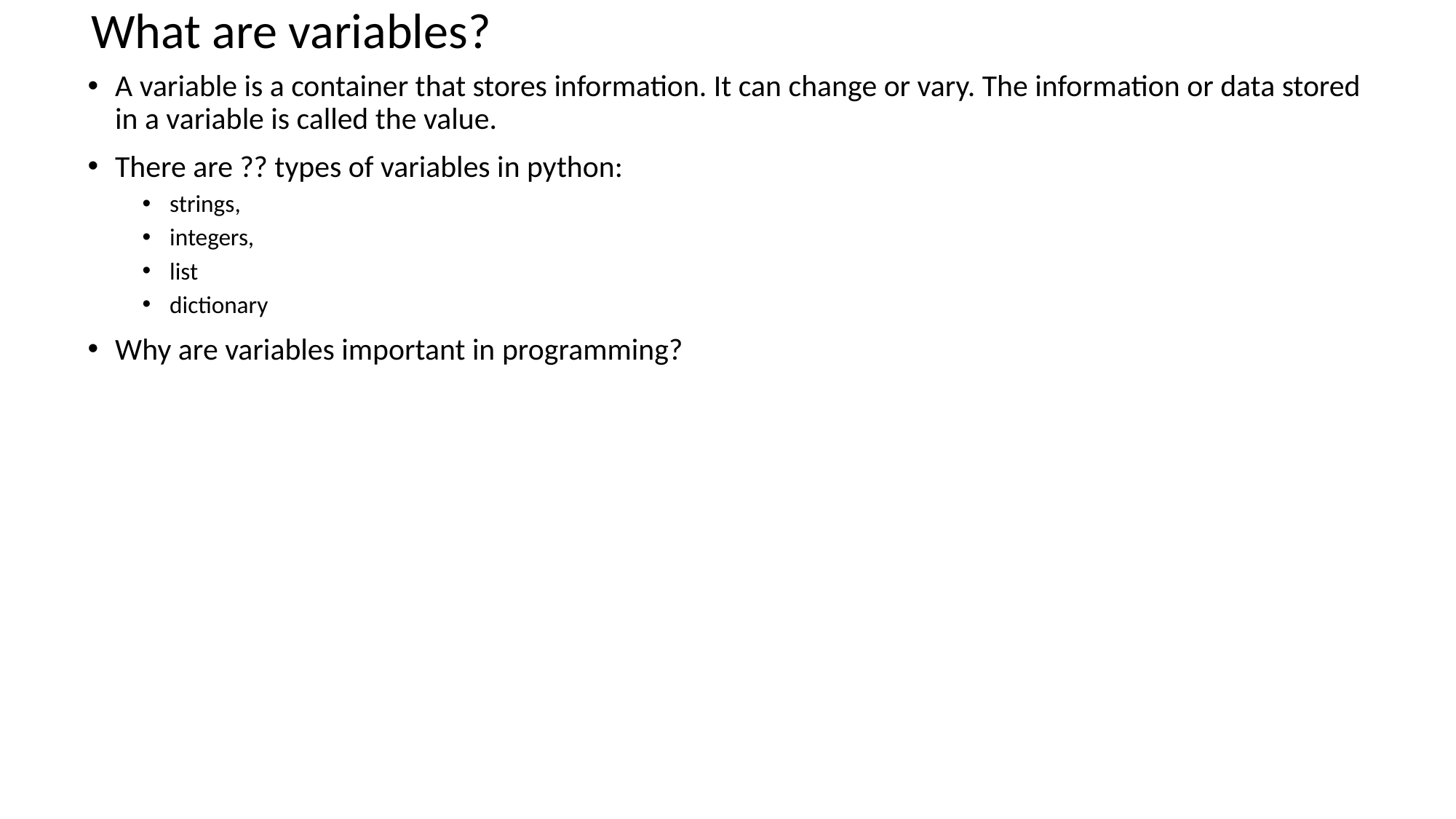

# What are variables?
A variable is a container that stores information. It can change or vary. The information or data stored in a variable is called the value.
There are ?? types of variables in python:
strings,
integers,
list
dictionary
Why are variables important in programming?